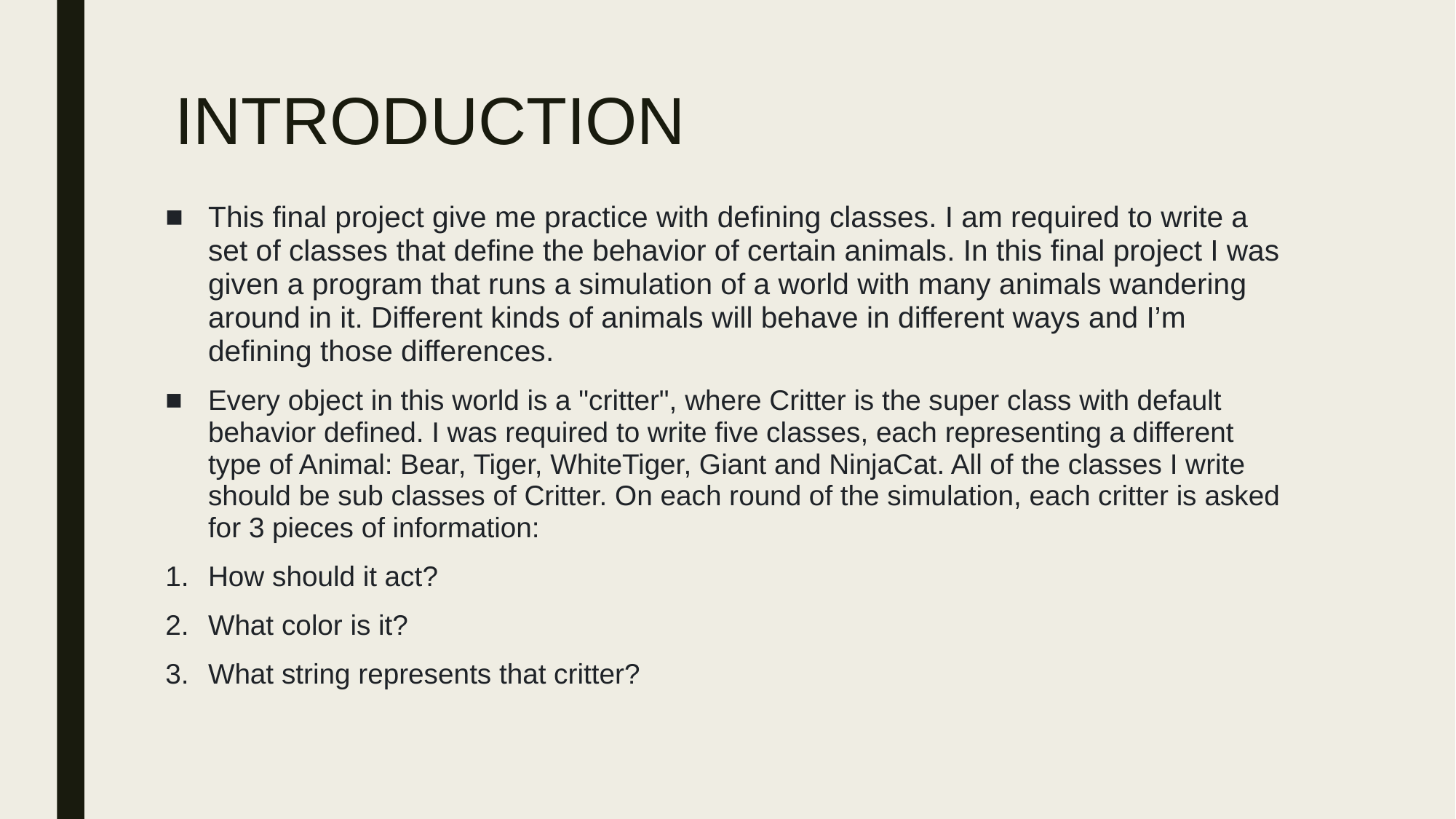

# INTRODUCTION
This final project give me practice with defining classes. I am required to write a set of classes that define the behavior of certain animals. In this final project I was given a program that runs a simulation of a world with many animals wandering around in it. Different kinds of animals will behave in different ways and I’m defining those differences.
Every object in this world is a "critter", where Critter is the super class with default behavior defined. I was required to write five classes, each representing a different type of Animal: Bear, Tiger, WhiteTiger, Giant and NinjaCat. All of the classes I write should be sub classes of Critter. On each round of the simulation, each critter is asked for 3 pieces of information:
How should it act?
What color is it?
What string represents that critter?